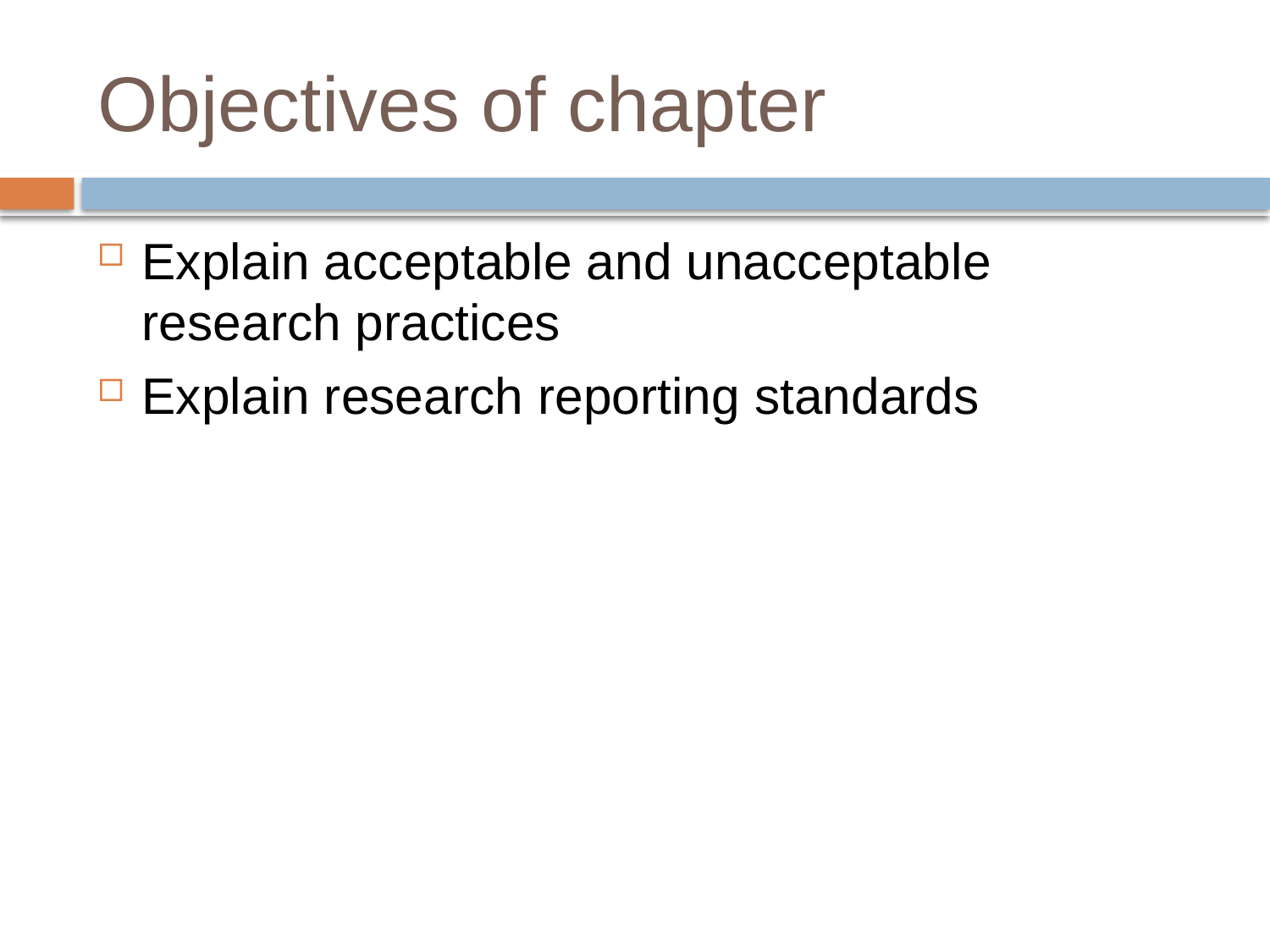

# Objectives of chapter
Explain acceptable and unacceptable research practices
Explain research reporting standards